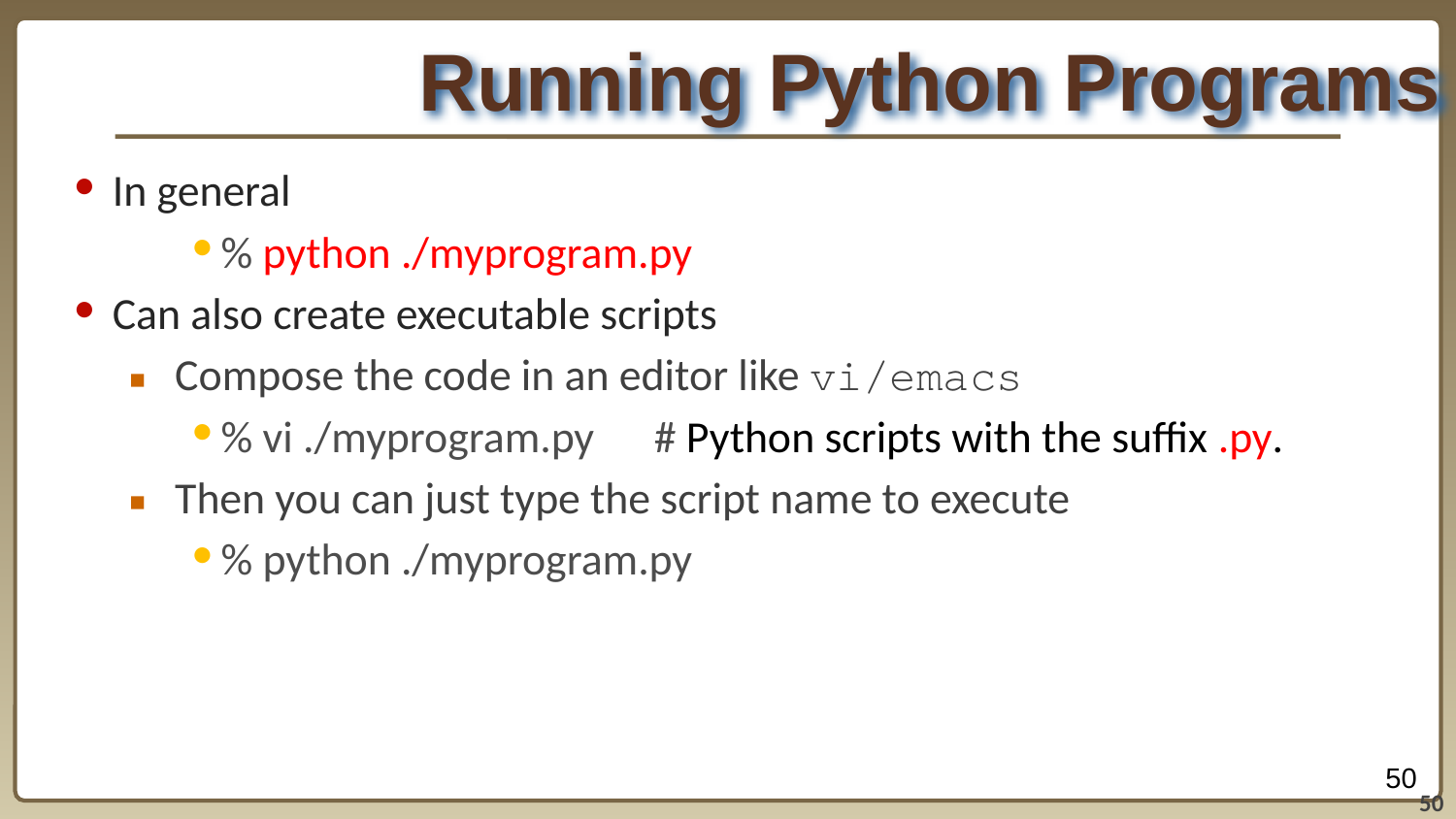

# Running Python Programs
In general
% python ./myprogram.py
Can also create executable scripts
Compose the code in an editor like vi/emacs
% vi ./myprogram.py      # Python scripts with the suffix .py.
Then you can just type the script name to execute
% python ./myprogram.py

50